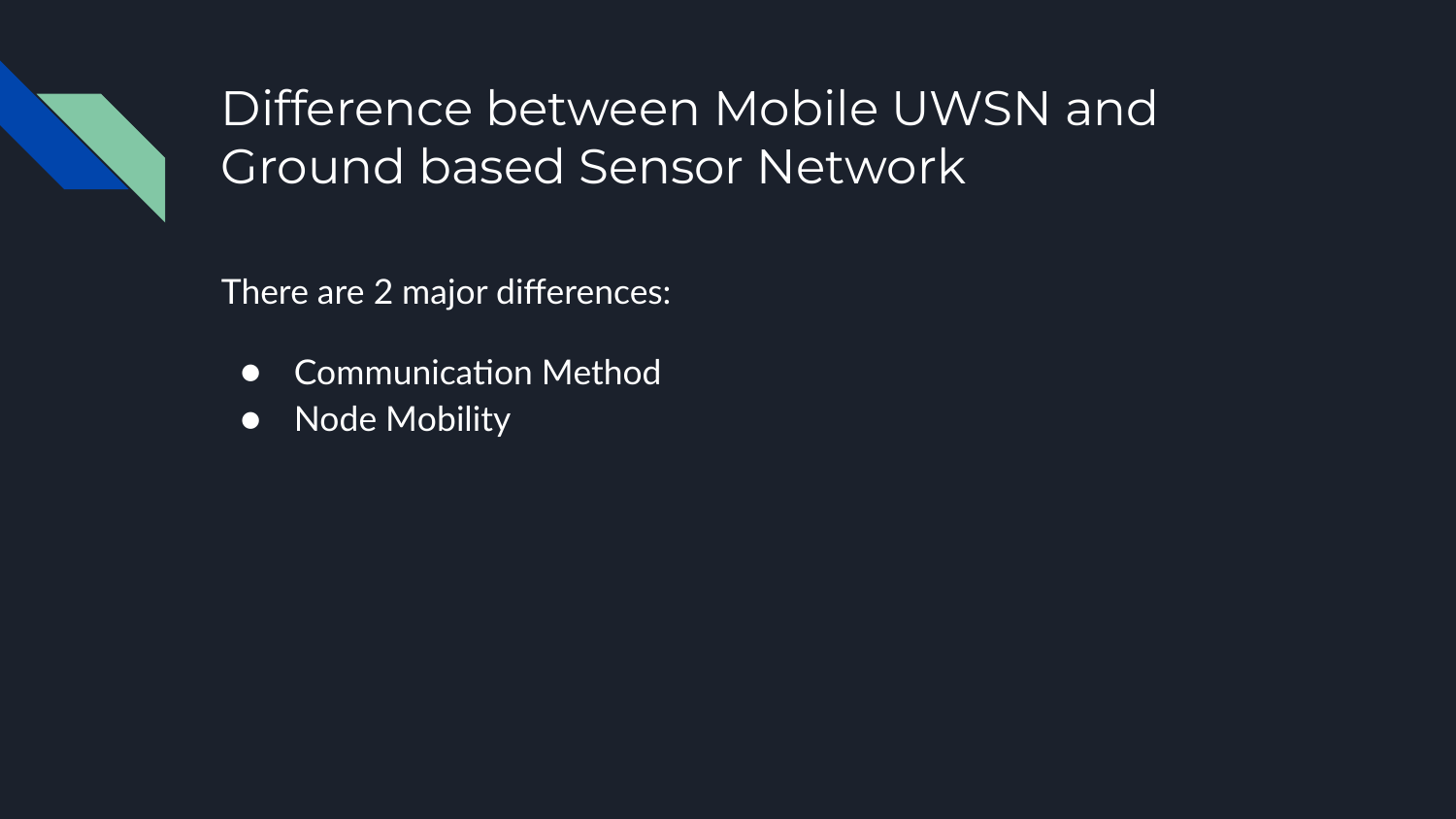

# Difference between Mobile UWSN and Ground based Sensor Network
There are 2 major differences:
Communication Method
Node Mobility